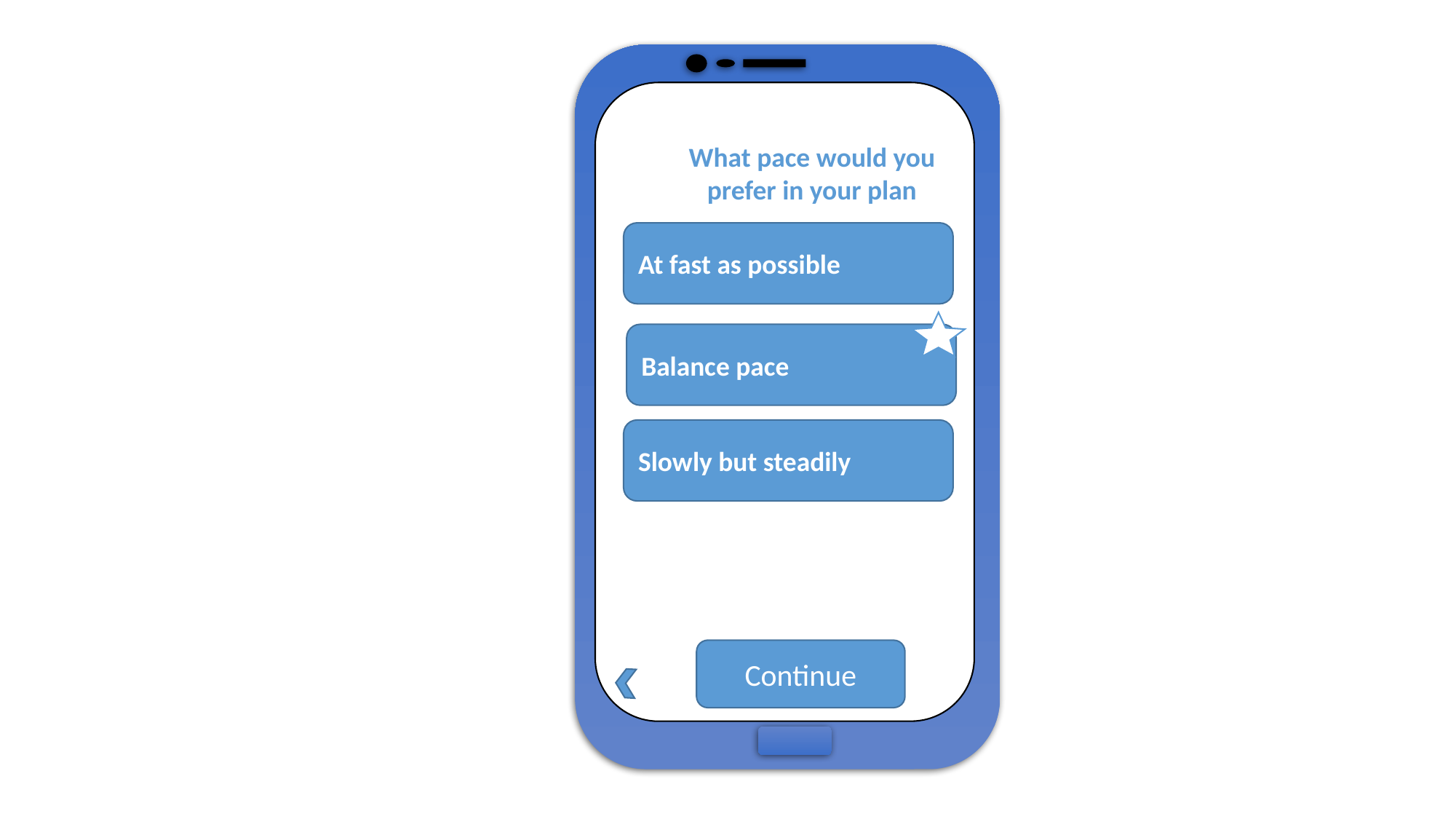

What pace would you prefer in your plan

At fast as possible

Balance pace
Slowly but steadily
Continue